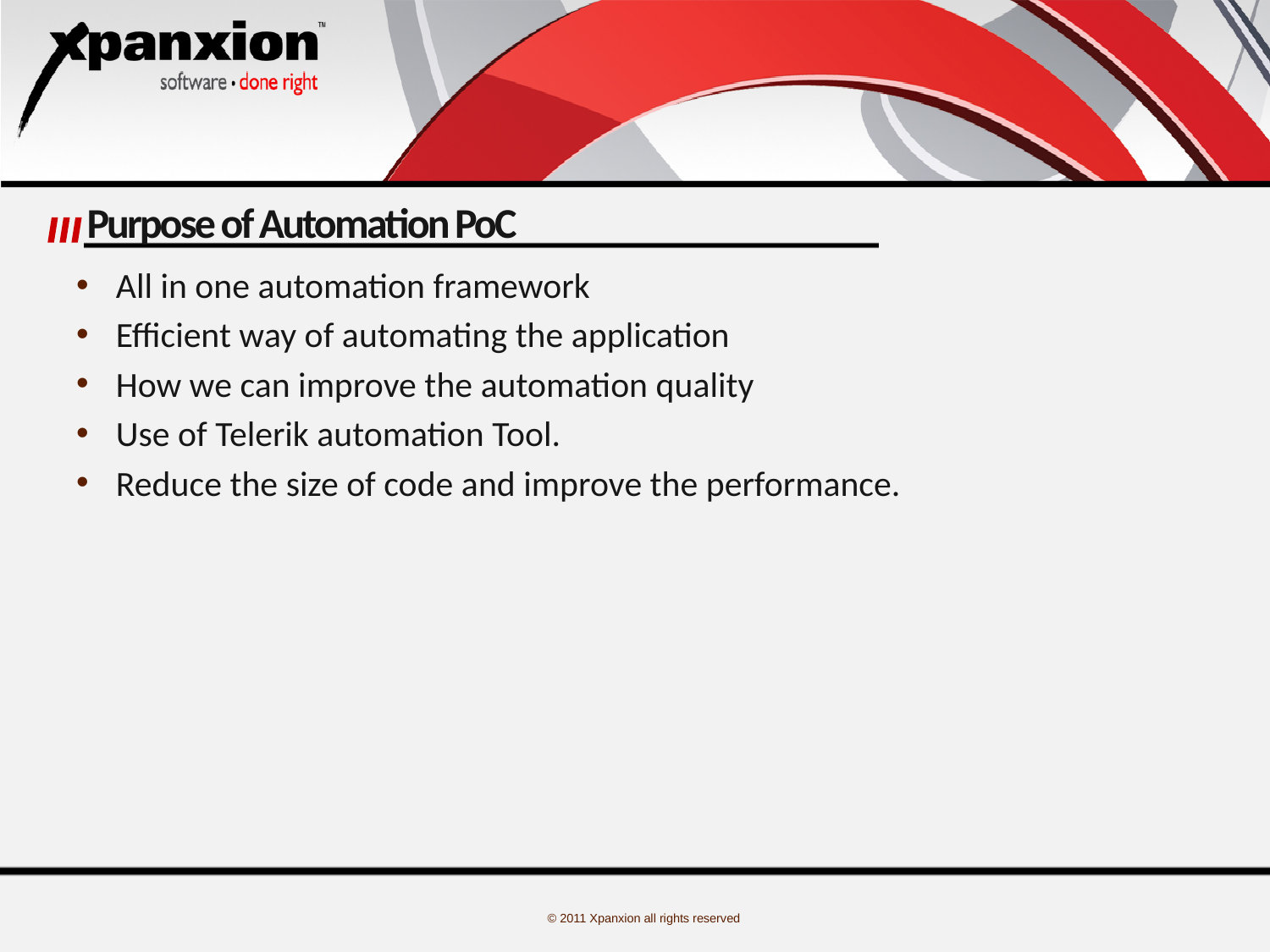

# Purpose of Automation PoC
All in one automation framework
Efficient way of automating the application
How we can improve the automation quality
Use of Telerik automation Tool.
Reduce the size of code and improve the performance.